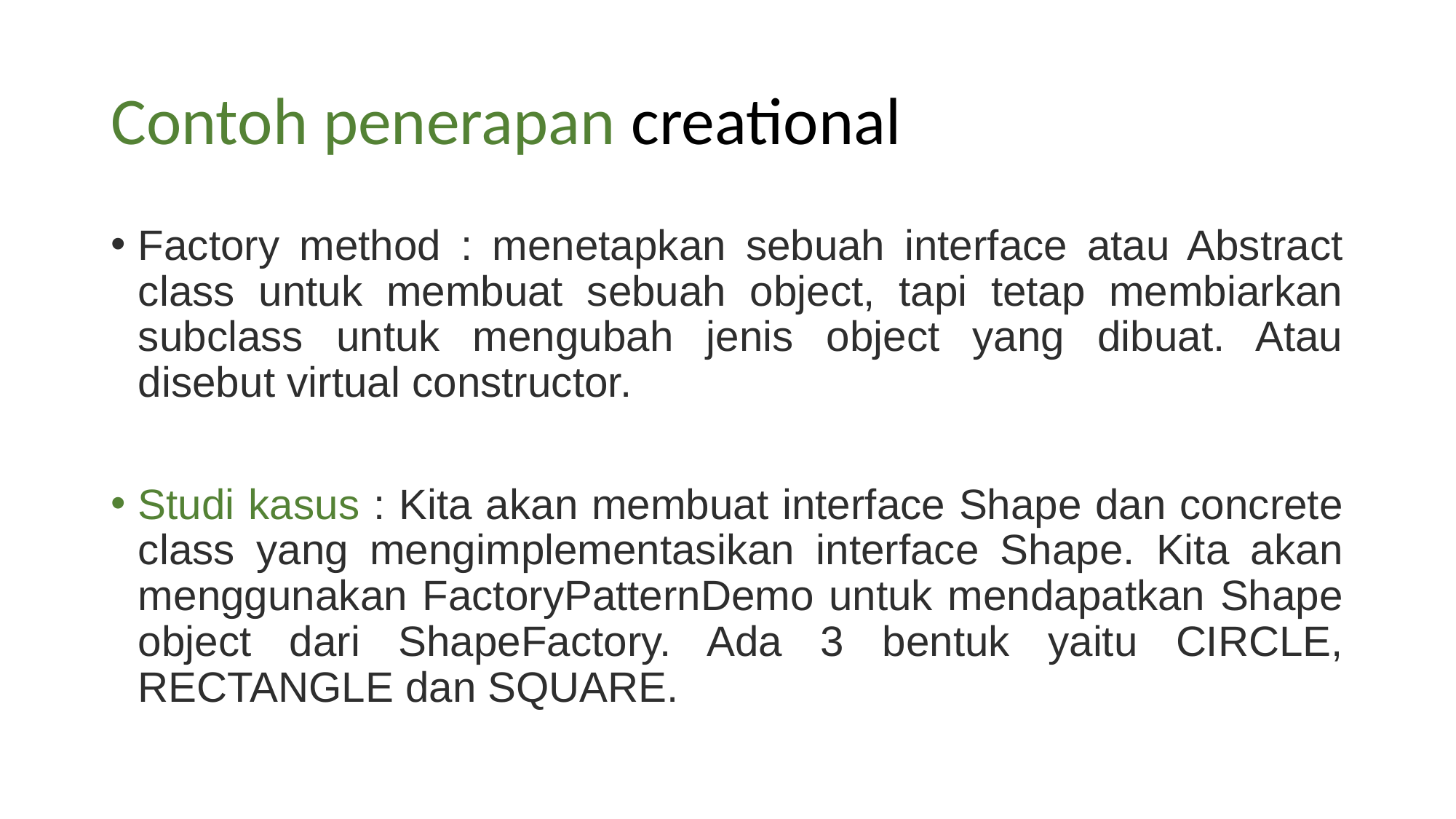

# Contoh penerapan creational
Factory method : menetapkan sebuah interface atau Abstract class untuk membuat sebuah object, tapi tetap membiarkan subclass untuk mengubah jenis object yang dibuat. Atau disebut virtual constructor.

Studi kasus : Kita akan membuat interface Shape dan concrete class yang mengimplementasikan interface Shape. Kita akan menggunakan FactoryPatternDemo untuk mendapatkan Shape object dari ShapeFactory. Ada 3 bentuk yaitu CIRCLE, RECTANGLE dan SQUARE.